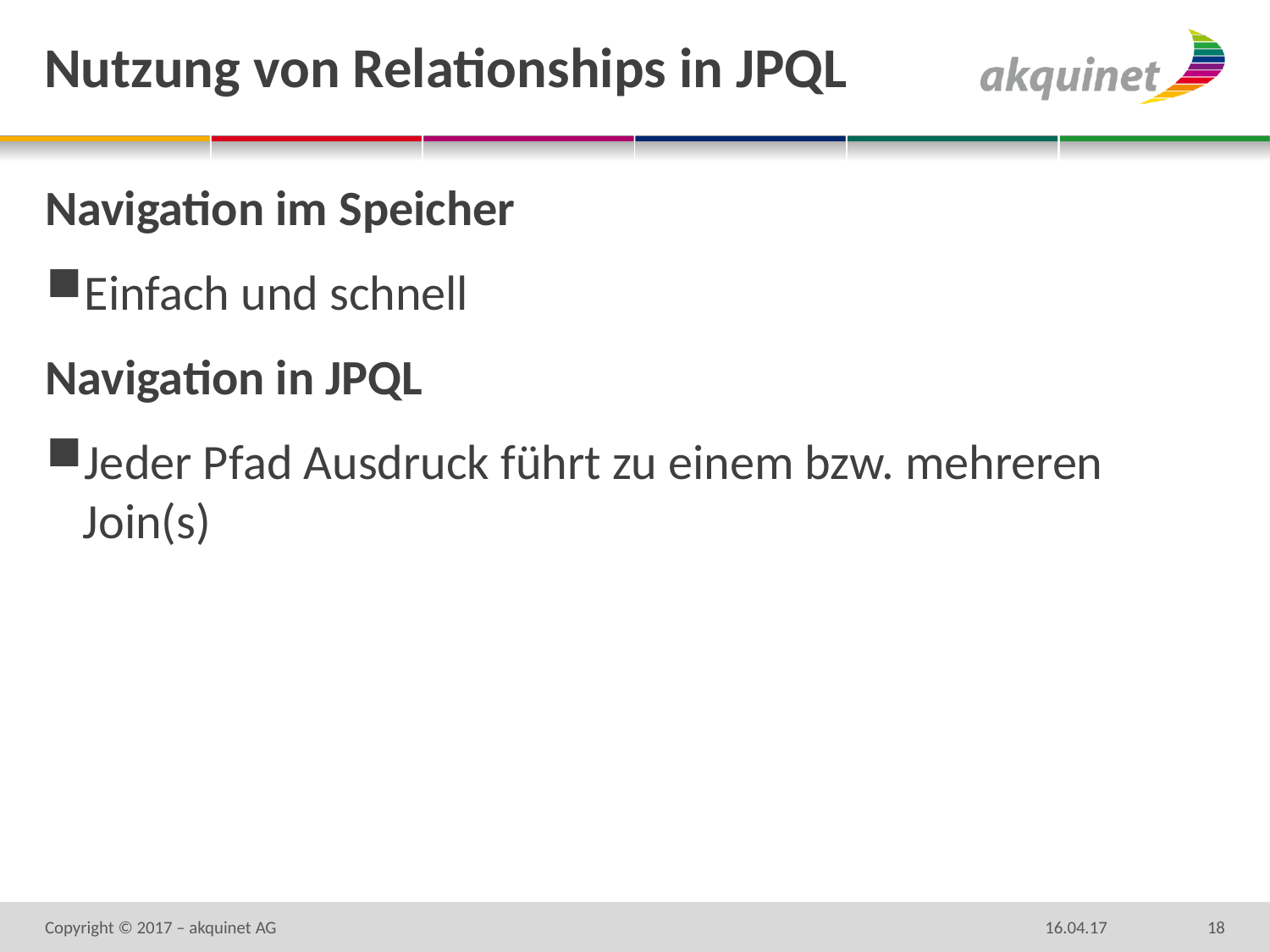

# Nutzung von Relationships in JPQL
Navigation im Speicher
Einfach und schnell
Navigation in JPQL
Jeder Pfad Ausdruck führt zu einem bzw. mehreren Join(s)

Copyright © 2017 – akquinet AG
16.04.17
18